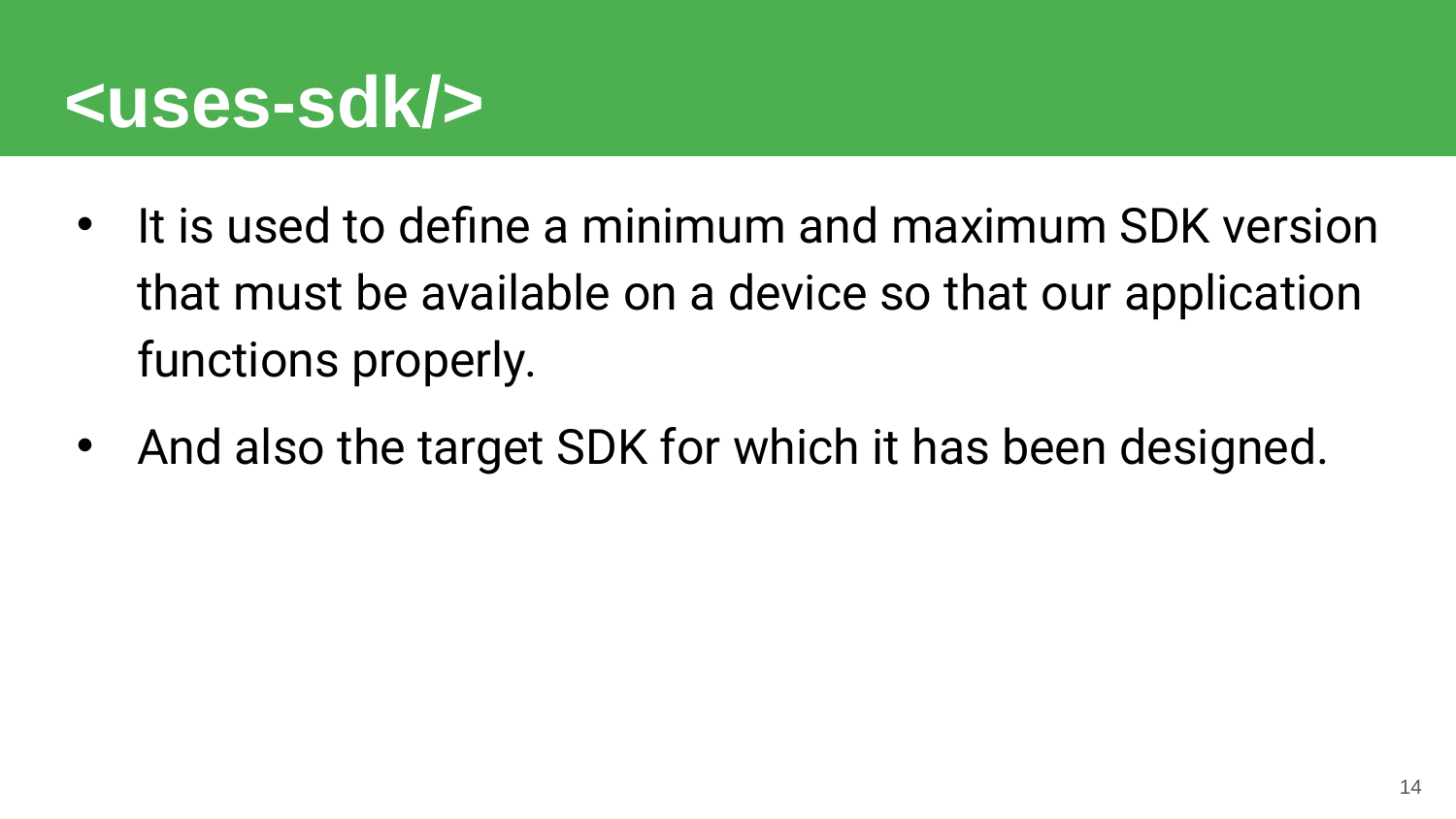

# <uses-sdk/>
It is used to define a minimum and maximum SDK version that must be available on a device so that our application functions properly.
And also the target SDK for which it has been designed.
14